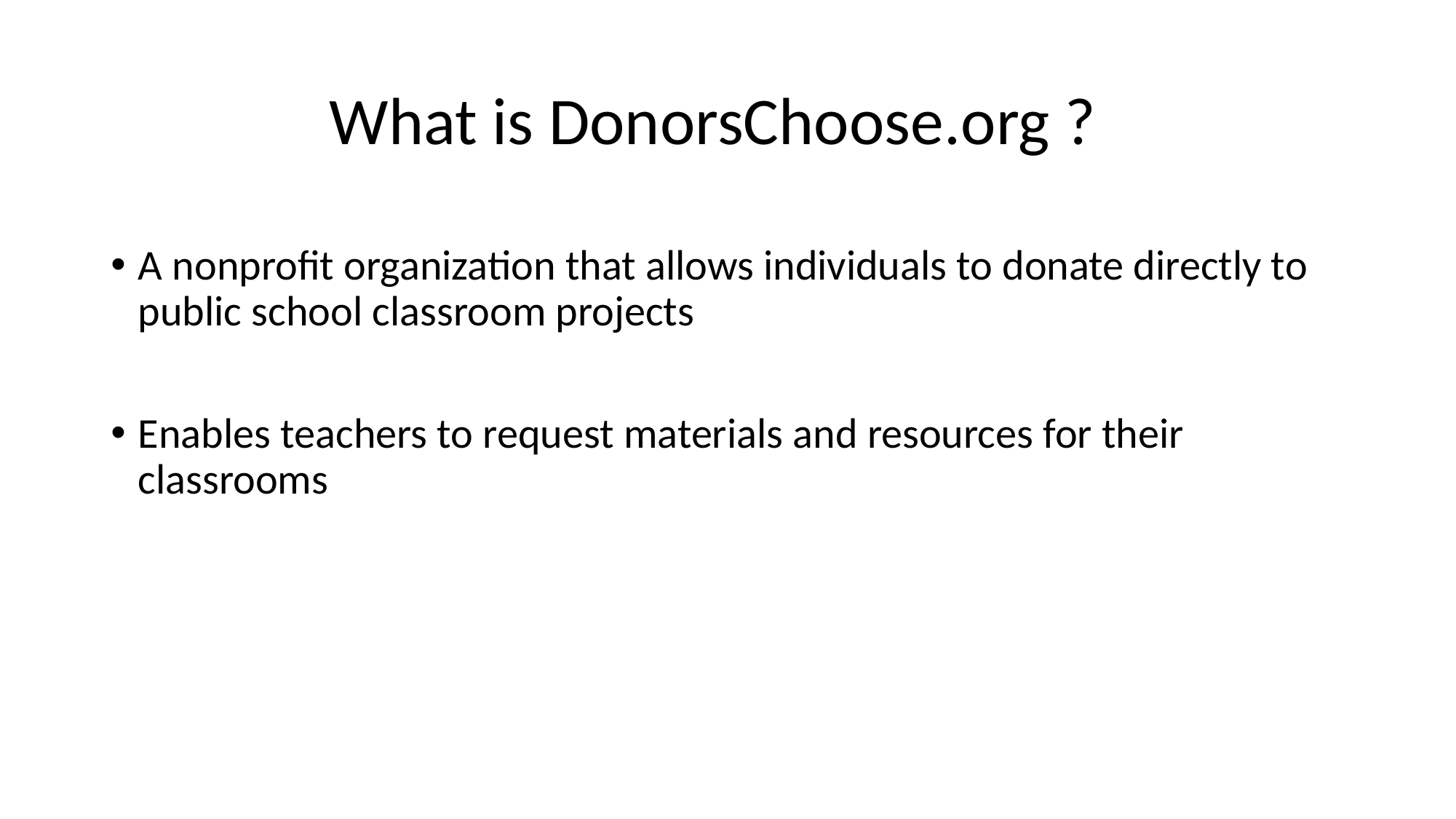

# What is DonorsChoose.org ?
A nonprofit organization that allows individuals to donate directly to public school classroom projects

Enables teachers to request materials and resources for their classrooms